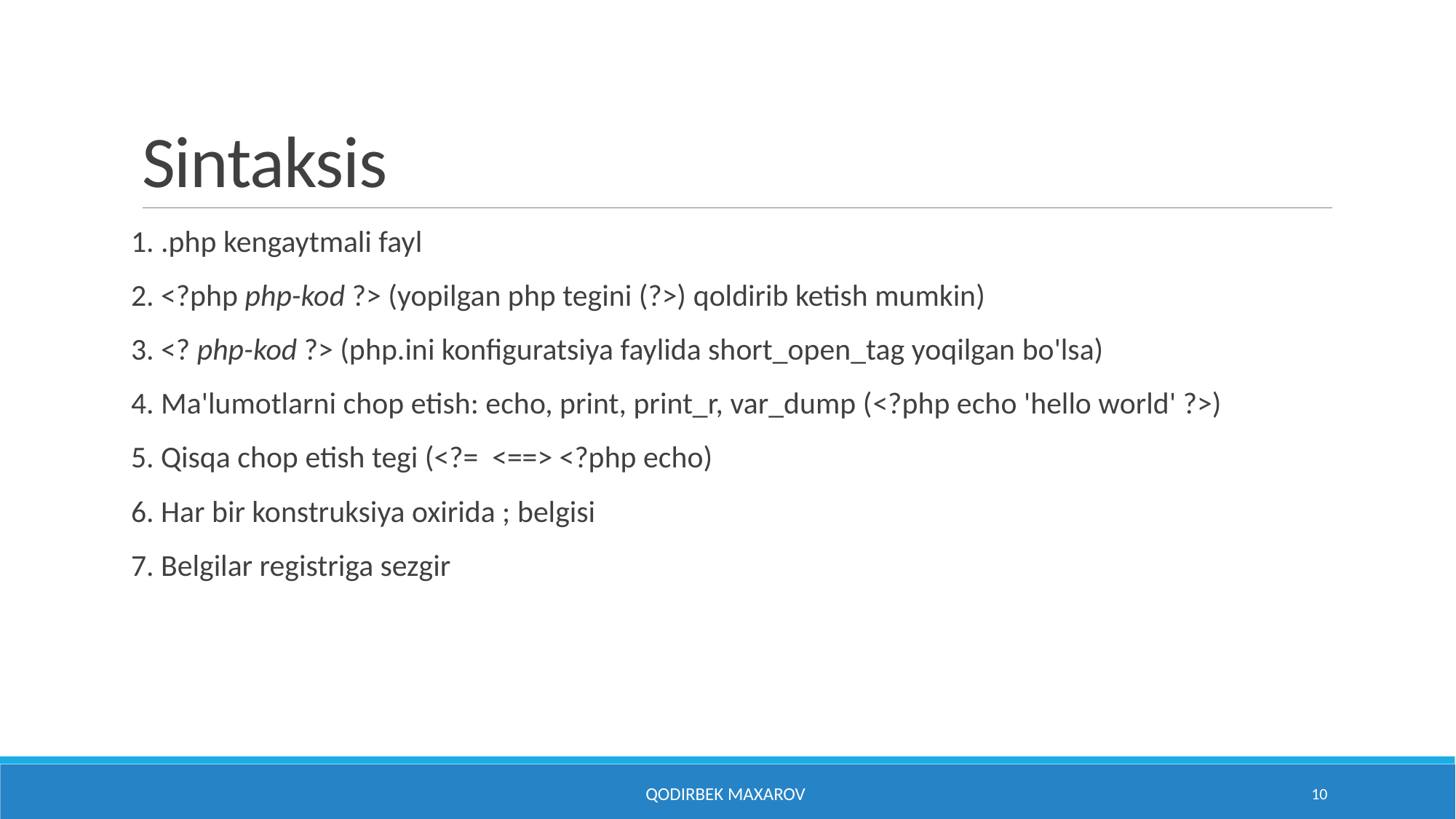

# Sintaksis
1. .php kengaytmali fayl
2. <?php php-kod ?> (yopilgan php tegini (?>) qoldirib ketish mumkin)
3. <? php-kod ?> (php.ini konfiguratsiya faylida short_open_tag yoqilgan bo'lsa)
4. Ma'lumotlarni chop etish: echo, print, print_r, var_dump (<?php echo 'hello world' ?>)
5. Qisqa chop etish tegi (<?=  <==> <?php echo)
6. Har bir konstruksiya oxirida ; belgisi
7. Belgilar registriga sezgir
Qodirbek Maxarov
10